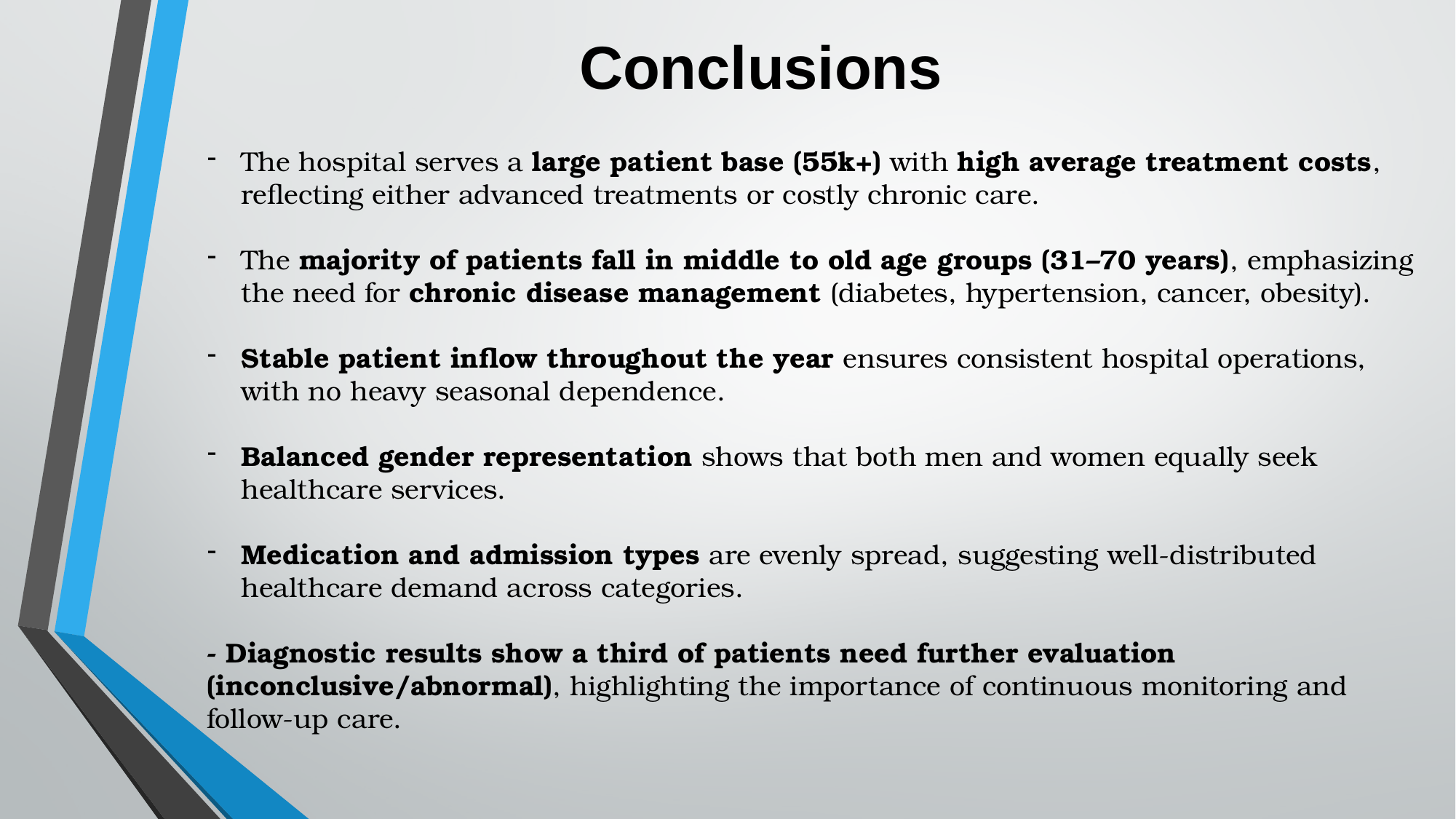

# Conclusions

The hospital serves a large patient base (55k+) with high average treatment costs, reflecting either advanced treatments or costly chronic care.

The majority of patients fall in middle to old age groups (31–70 years), emphasizing the need for chronic disease management (diabetes, hypertension, cancer, obesity).

Stable patient inflow throughout the year ensures consistent hospital operations, with no heavy seasonal dependence.

Balanced gender representation shows that both men and women equally seek healthcare services.

Medication and admission types are evenly spread, suggesting well-distributed healthcare demand across categories.

- Diagnostic results show a third of patients need further evaluation (inconclusive/abnormal), highlighting the importance of continuous monitoring and follow-up care.